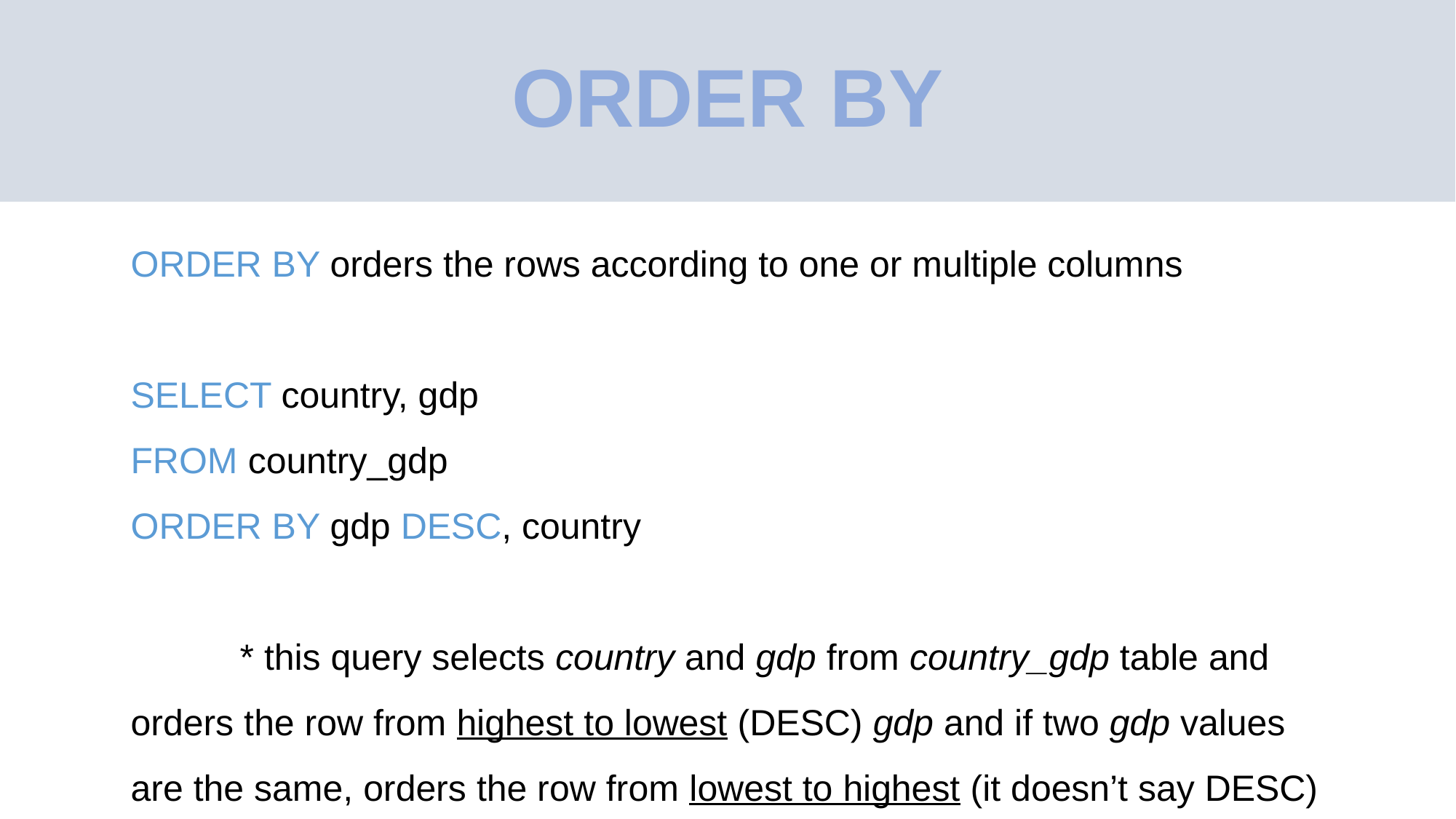

# ORDER BY
ORDER BY orders the rows according to one or multiple columns

SELECT country, gdp
FROM country_gdp
ORDER BY gdp DESC, country

	* this query selects country and gdp from country_gdp table and orders the row from highest to lowest (DESC) gdp and if two gdp values are the same, orders the row from lowest to highest (it doesn’t say DESC) country.